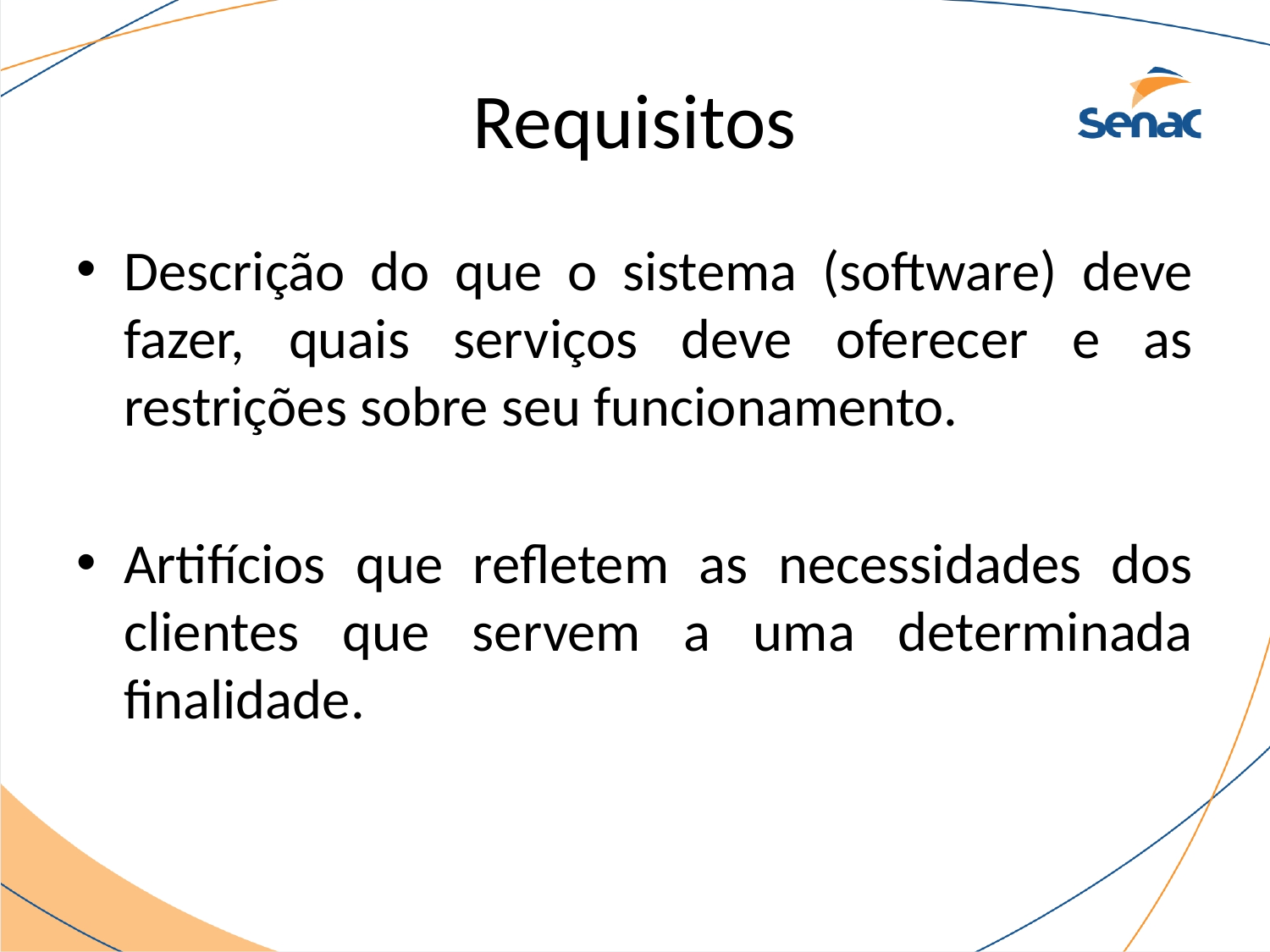

# Requisitos
Descrição do que o sistema (software) deve fazer, quais serviços deve oferecer e as restrições sobre seu funcionamento.

Artifícios que refletem as necessidades dos clientes que servem a uma determinada finalidade.